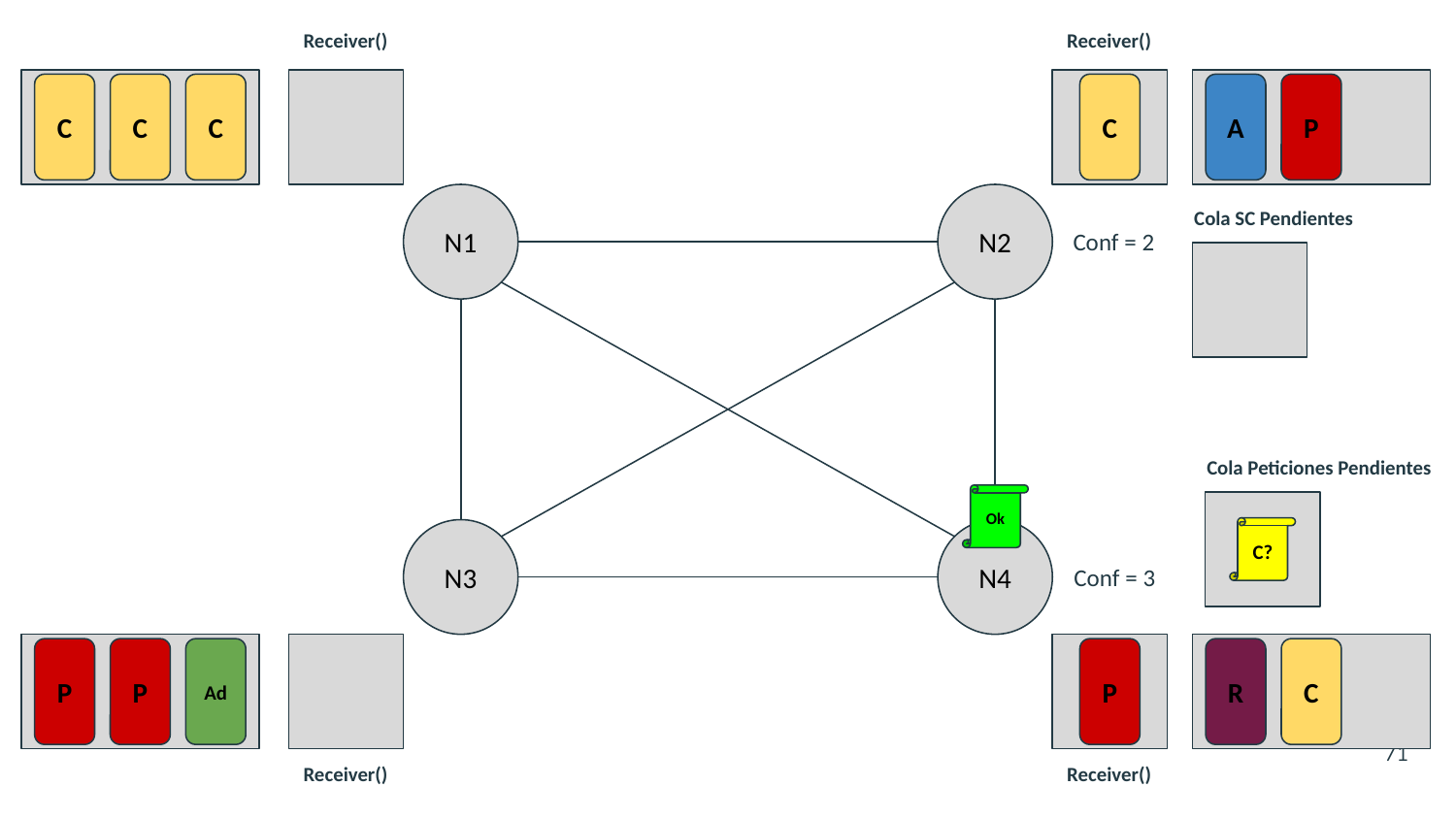

Receiver()
Receiver()

C
C
C
C
A
P
N1
N2
Cola SC Pendientes
Conf = 2

Cola Peticiones Pendientes
Ok

C?
N3
N4
Conf = 3

P
P
Ad
P
R
C
71
Receiver()
Receiver()